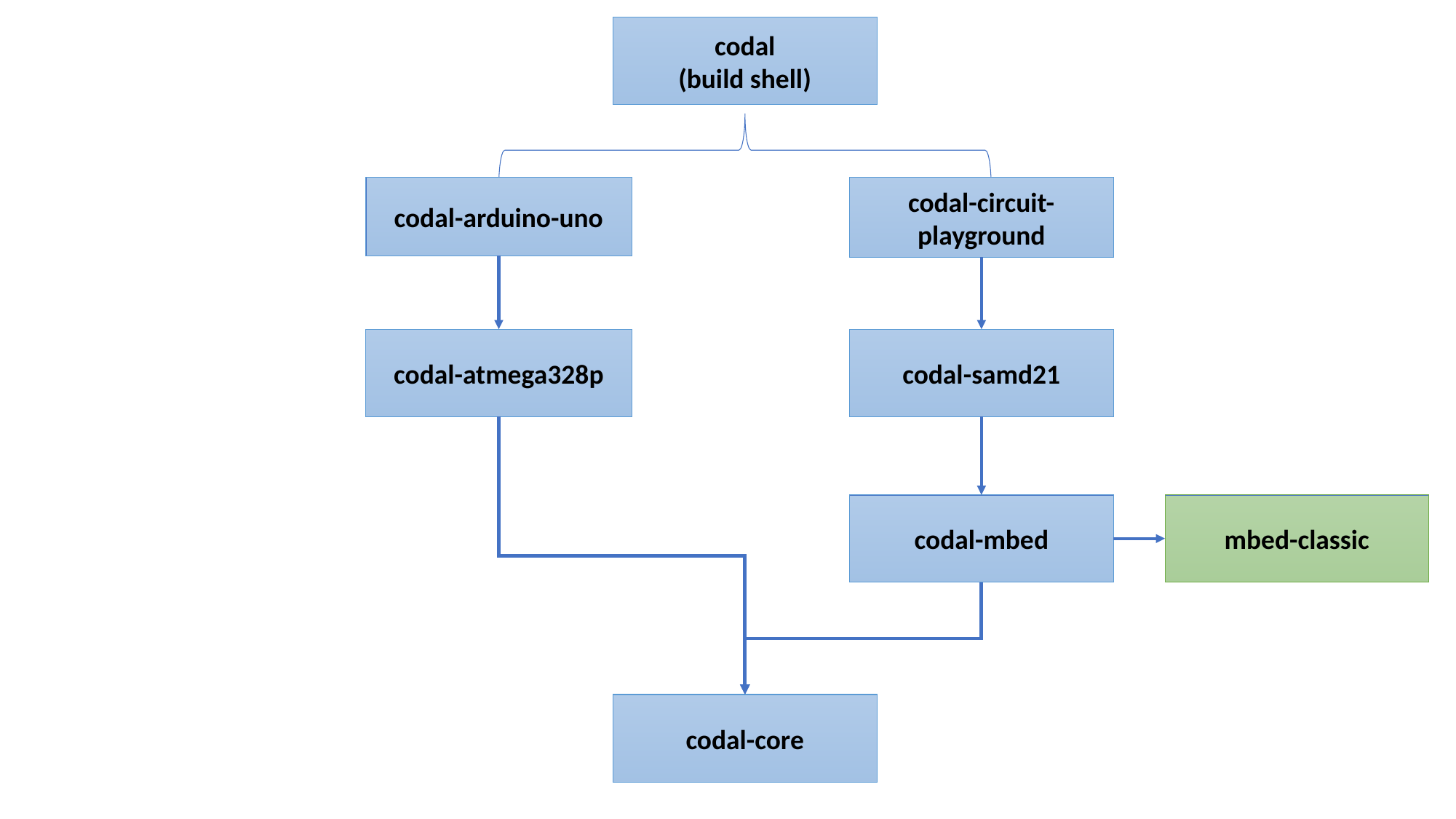

codal
(build shell)
codal-arduino-uno
codal-circuit-playground
codal-atmega328p
codal-samd21
mbed-classic
codal-mbed
codal-core